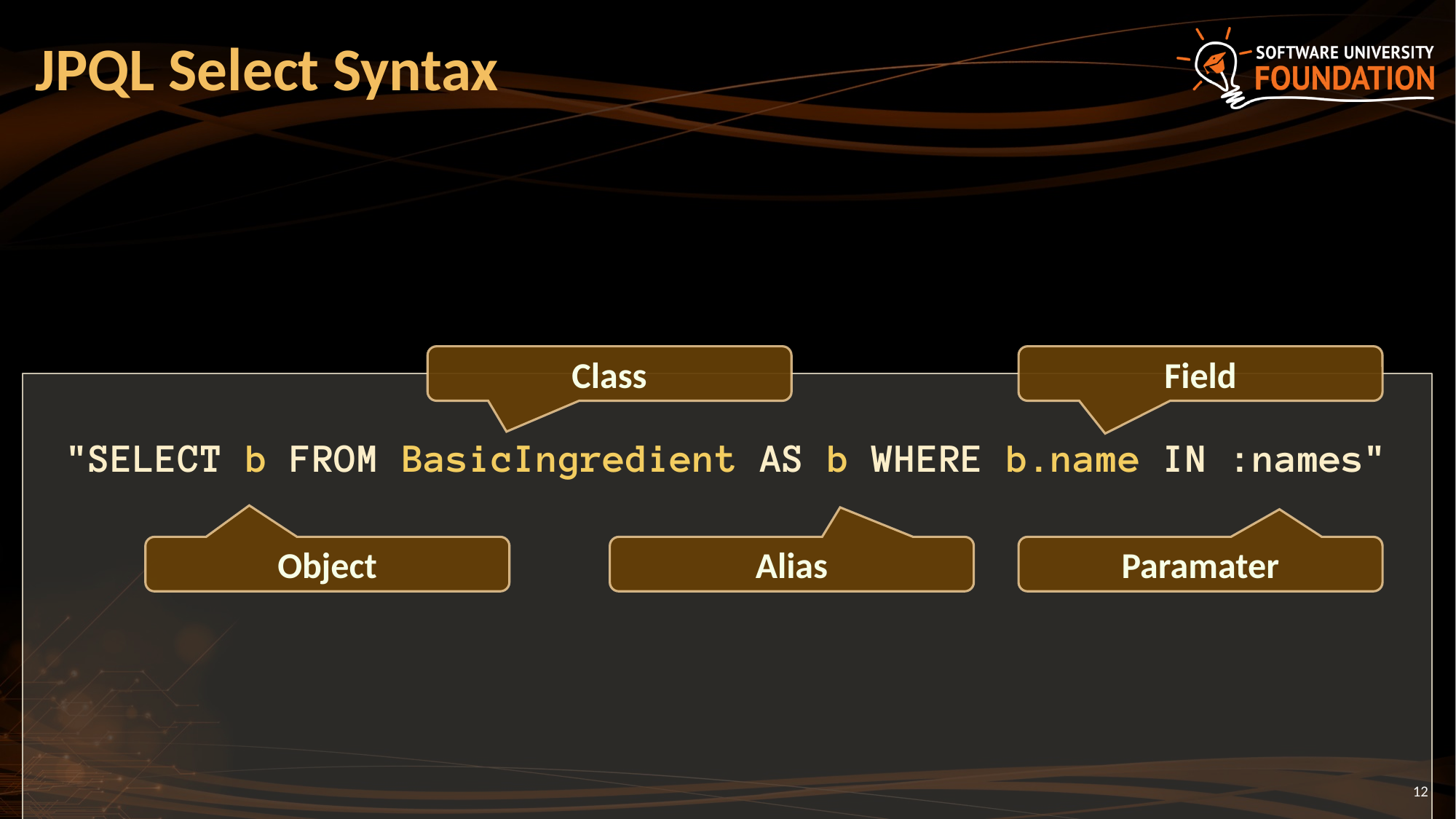

# JPQL Select Syntax
Class
Field

"SELECT b FROM BasicIngredient AS b WHERE b.name IN :names"
Object
Alias
Paramater
12